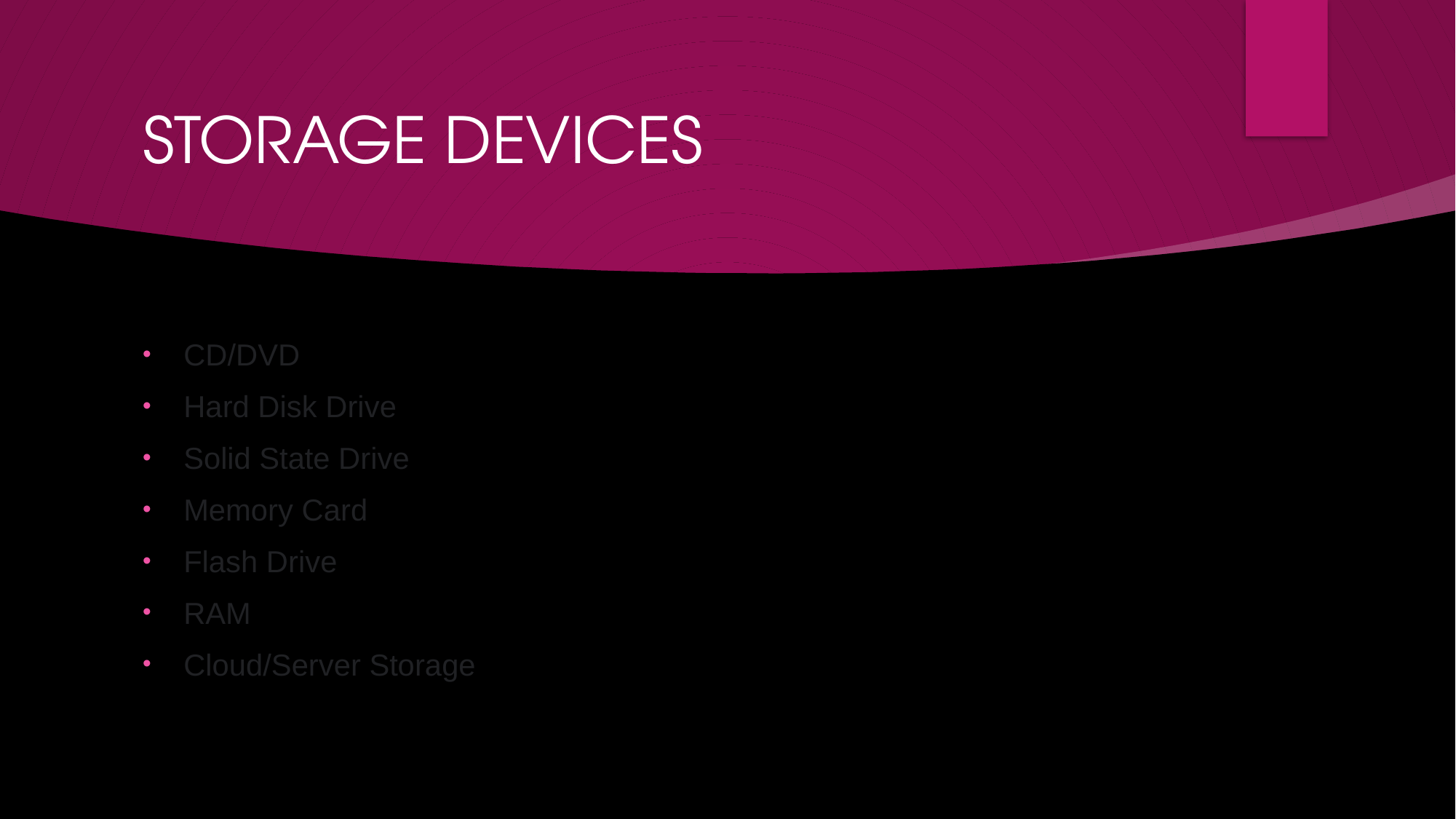

# STORAGE DEVICES

CD/DVD
Hard Disk Drive
Solid State Drive
Memory Card
Flash Drive
RAM
Cloud/Server Storage